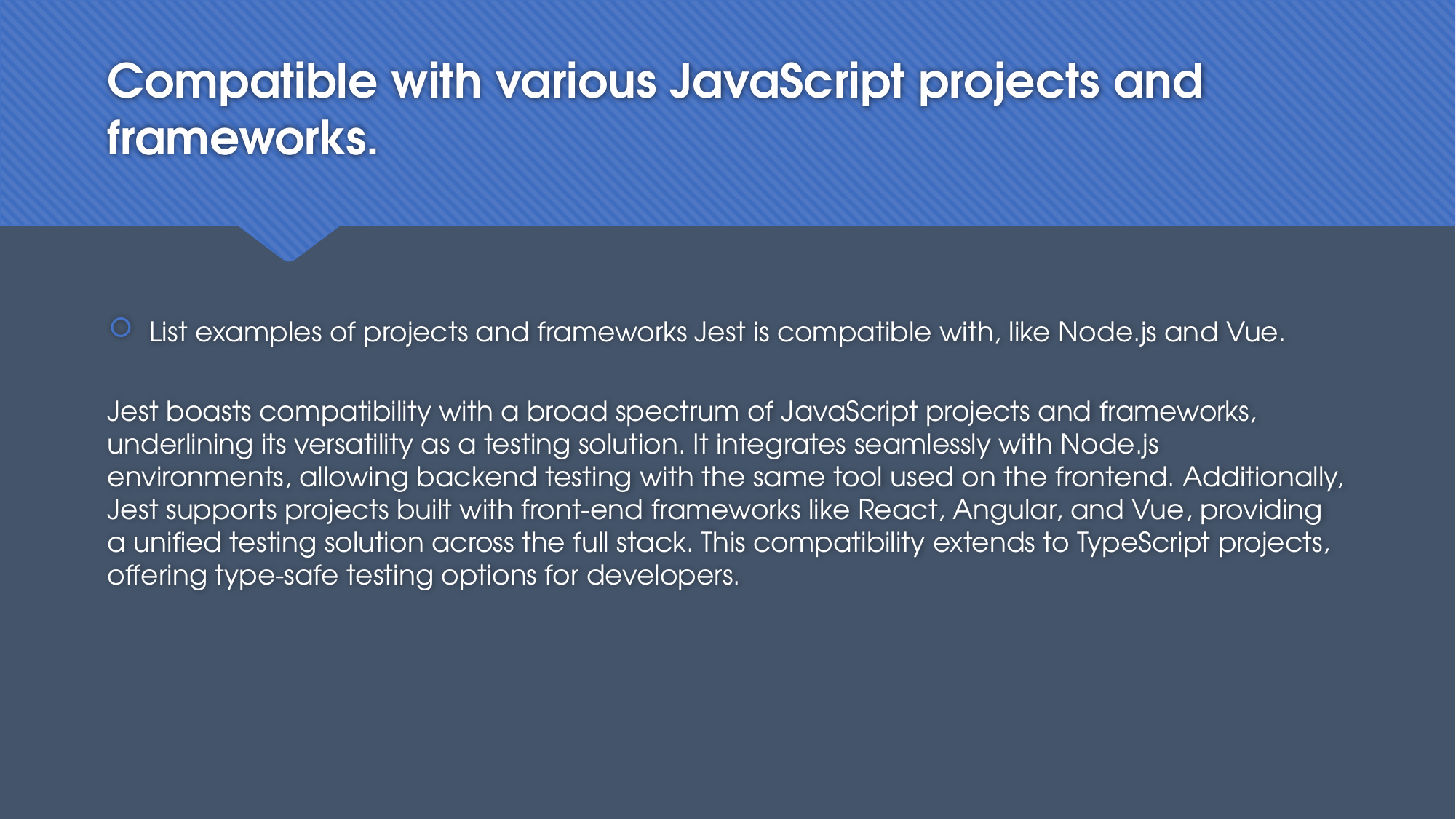

# Compatible with various JavaScript projects and frameworks.
List examples of projects and frameworks Jest is compatible with, like Node.js and Vue.
Jest boasts compatibility with a broad spectrum of JavaScript projects and frameworks, underlining its versatility as a testing solution. It integrates seamlessly with Node.js environments, allowing backend testing with the same tool used on the frontend. Additionally, Jest supports projects built with front-end frameworks like React, Angular, and Vue, providing a unified testing solution across the full stack. This compatibility extends to TypeScript projects, offering type-safe testing options for developers.